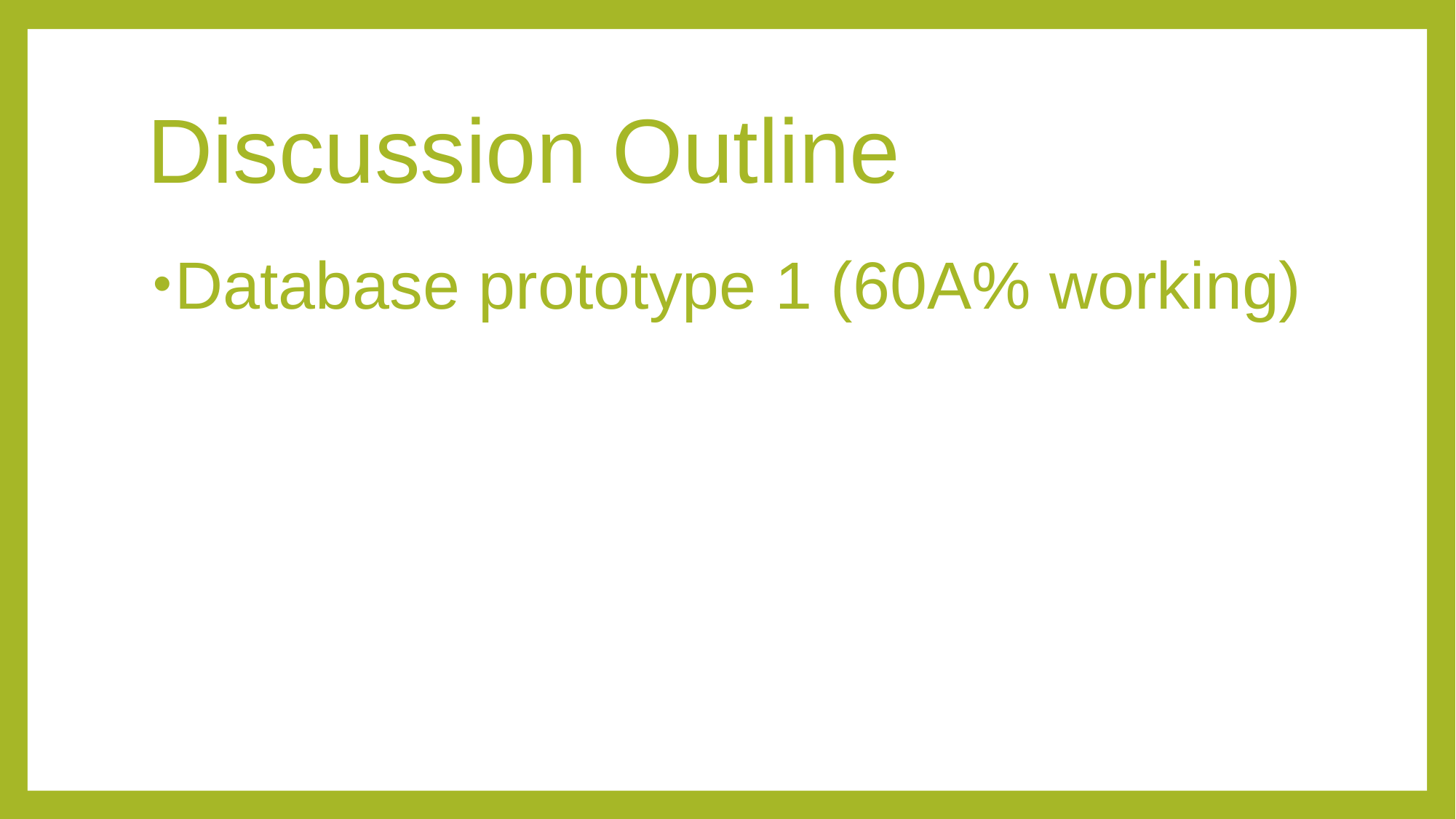

# Discussion Outline
Database prototype 1 (60A% working)